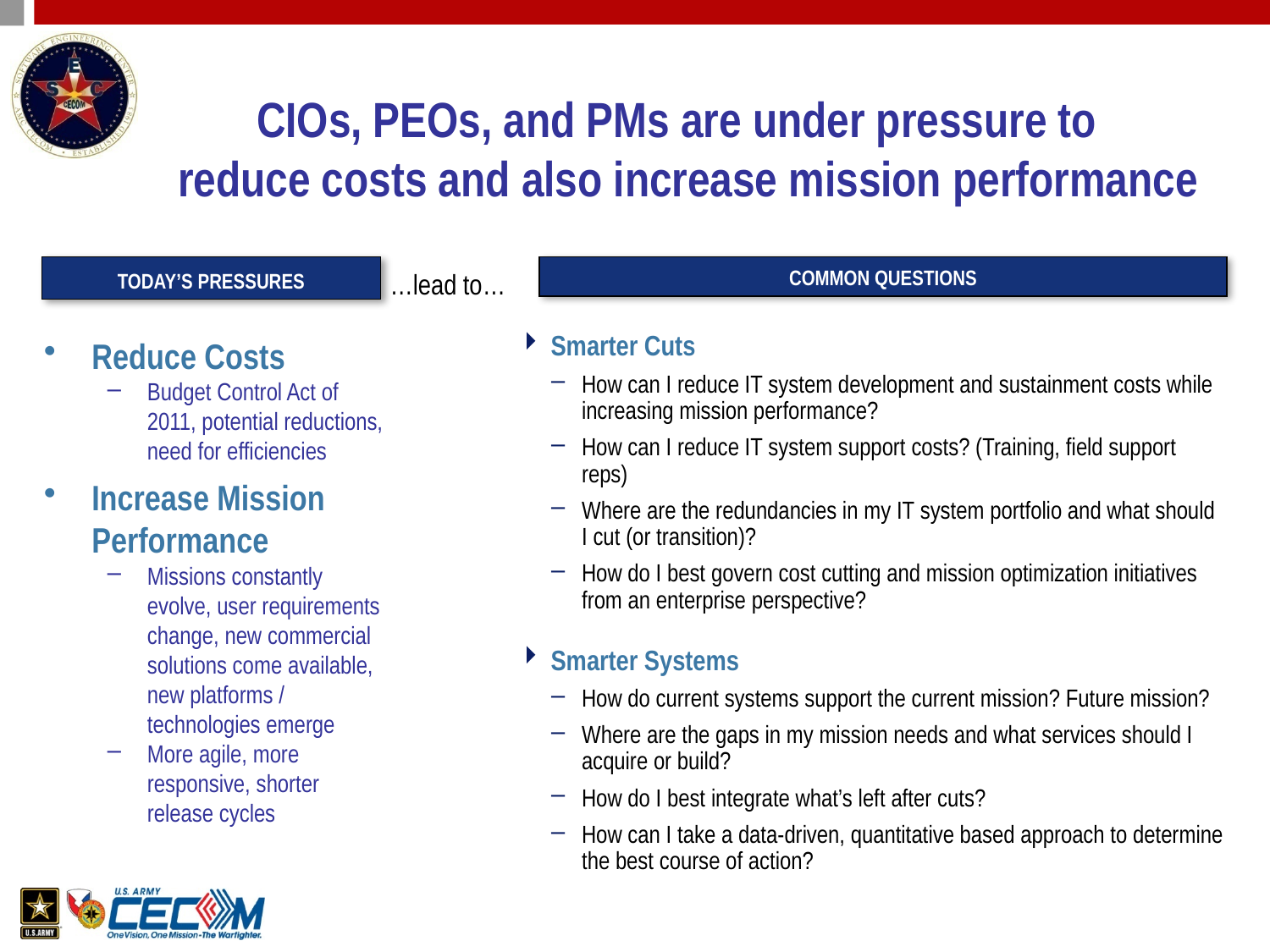

# CIOs, PEOs, and PMs are under pressure to reduce costs and also increase mission performance
COMMON QUESTIONS
TODAY’S PRESSURES
…lead to…
Reduce Costs
Budget Control Act of 2011, potential reductions, need for efficiencies
Increase Mission Performance
Missions constantly evolve, user requirements change, new commercial solutions come available, new platforms / technologies emerge
More agile, more responsive, shorter release cycles
Smarter Cuts
How can I reduce IT system development and sustainment costs while increasing mission performance?
How can I reduce IT system support costs? (Training, field support reps)
Where are the redundancies in my IT system portfolio and what should I cut (or transition)?
How do I best govern cost cutting and mission optimization initiatives from an enterprise perspective?
Smarter Systems
How do current systems support the current mission? Future mission?
Where are the gaps in my mission needs and what services should I acquire or build?
How do I best integrate what’s left after cuts?
How can I take a data-driven, quantitative based approach to determine the best course of action?